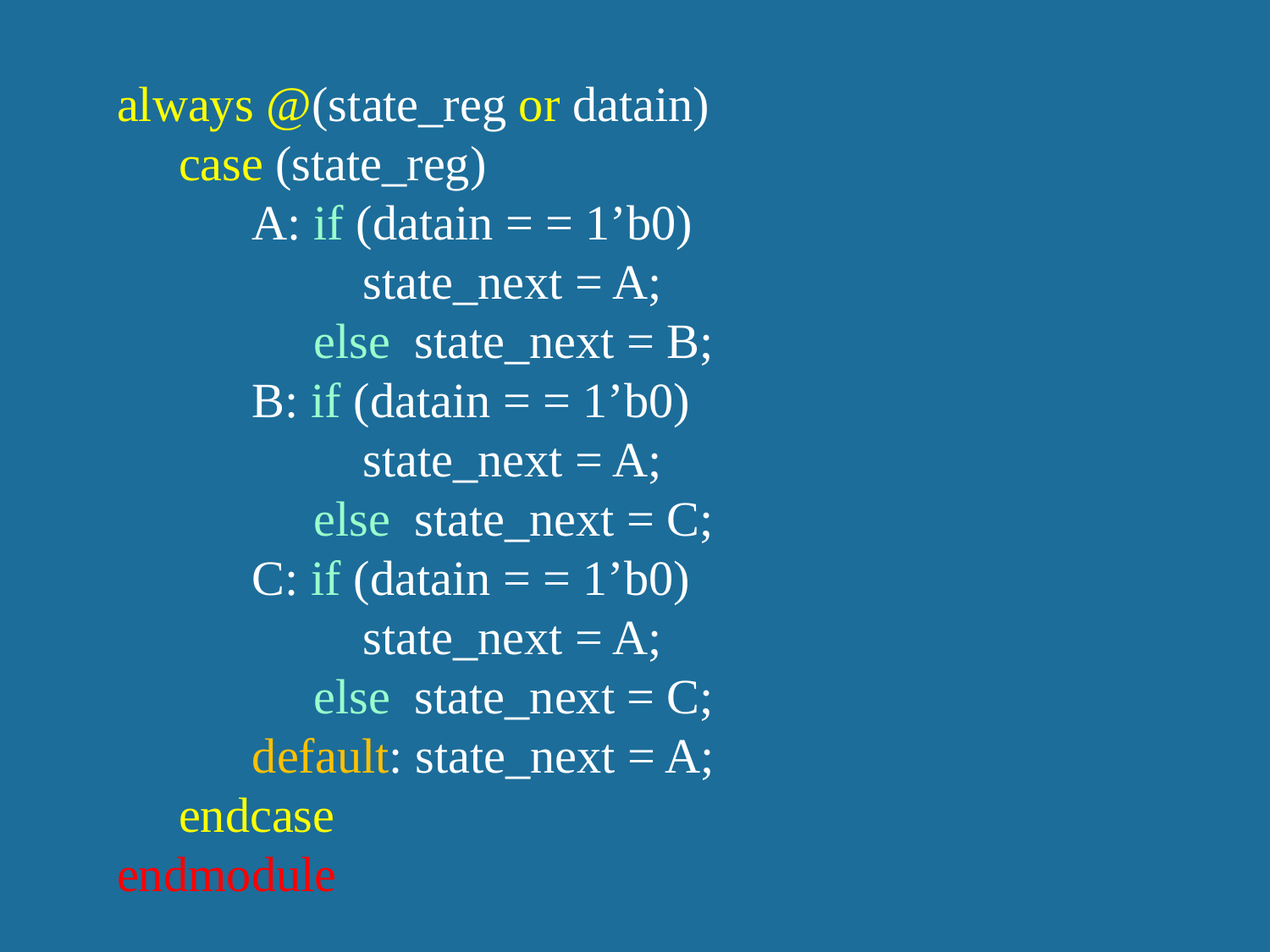

always @(state_reg or datain)
     case (state_reg)
           A: if (datain = = 1’b0)
                    state_next = A;
                else  state_next = B;
           B: if (datain = = 1’b0)
                    state_next = A;
                else  state_next = C;
           C: if (datain = = 1’b0)
                    state_next = A;
                else  state_next = C;
           default: state_next = A;
     endcase
endmodule